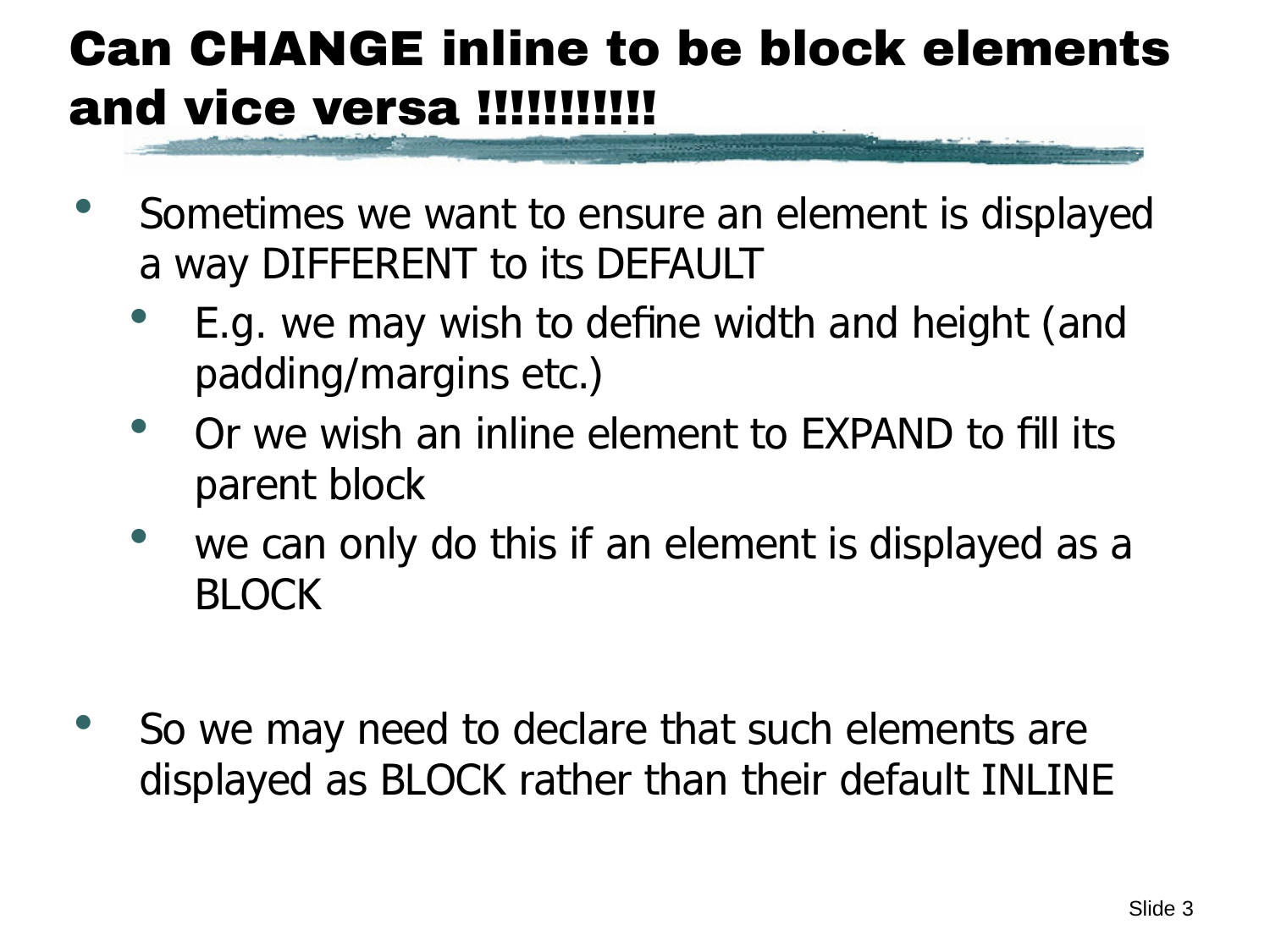

# Can CHANGE inline to be block elements and vice versa !!!!!!!!!!!
Sometimes we want to ensure an element is displayed a way DIFFERENT to its DEFAULT
E.g. we may wish to define width and height (and padding/margins etc.)
Or we wish an inline element to EXPAND to fill its parent block
we can only do this if an element is displayed as a BLOCK

So we may need to declare that such elements are displayed as BLOCK rather than their default INLINE

Slide 3